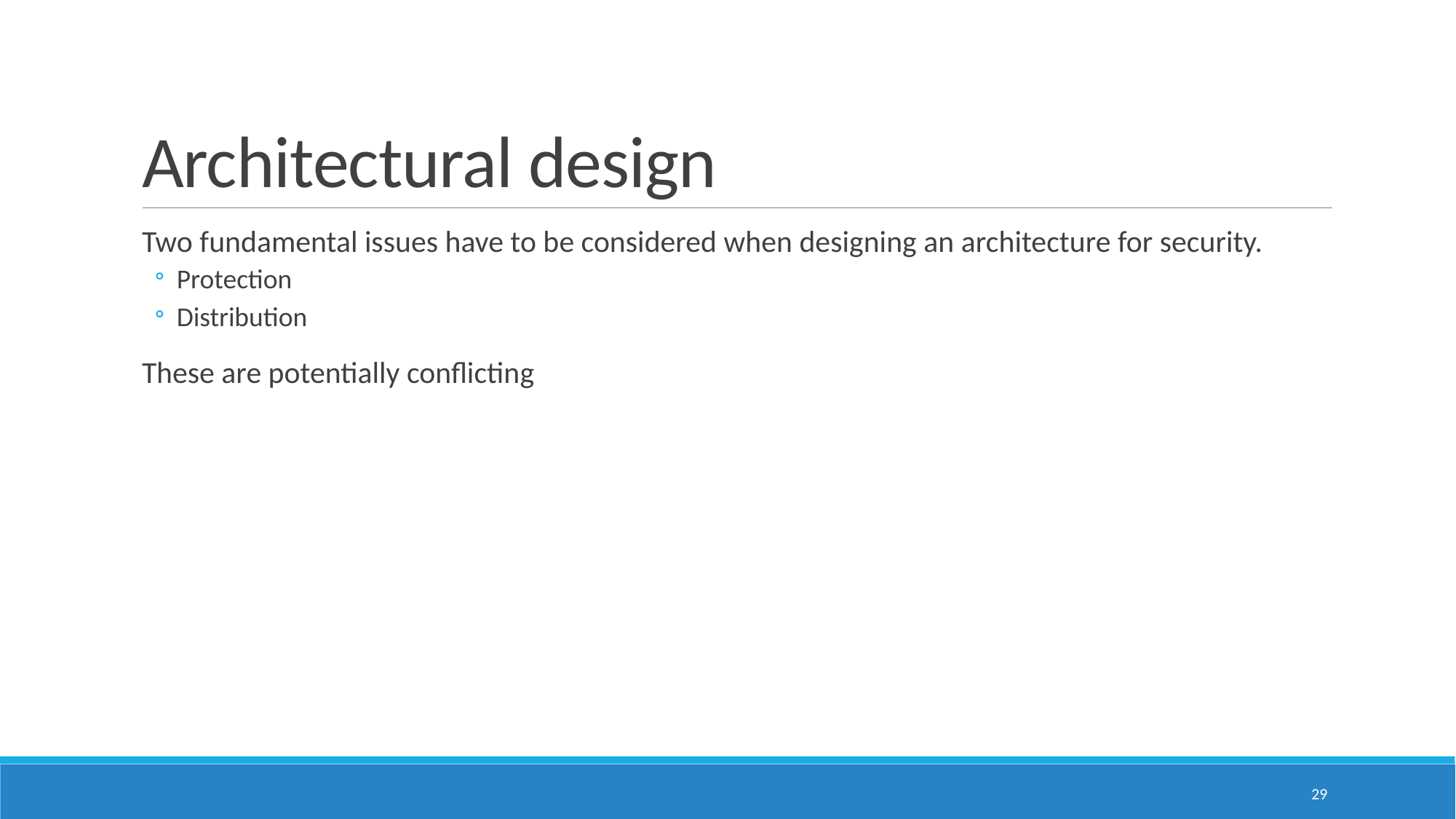

# Architectural design
Two fundamental issues have to be considered when designing an architecture for security.
Protection
Distribution
These are potentially conflicting
29